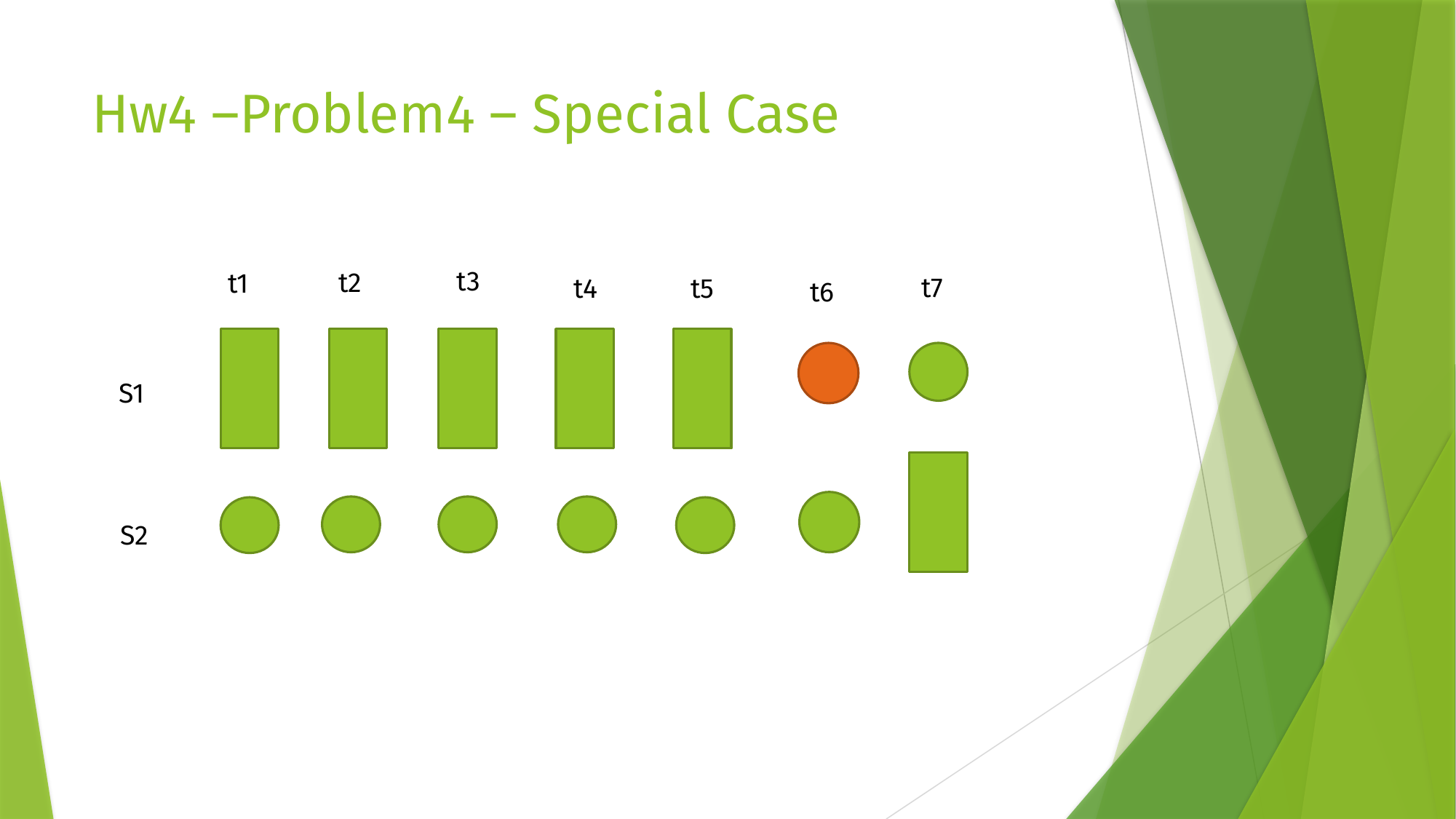

# Hw4 –Problem4 – Special Case
t3
t2
t1
t7
t4
t5
t6

S1

S2